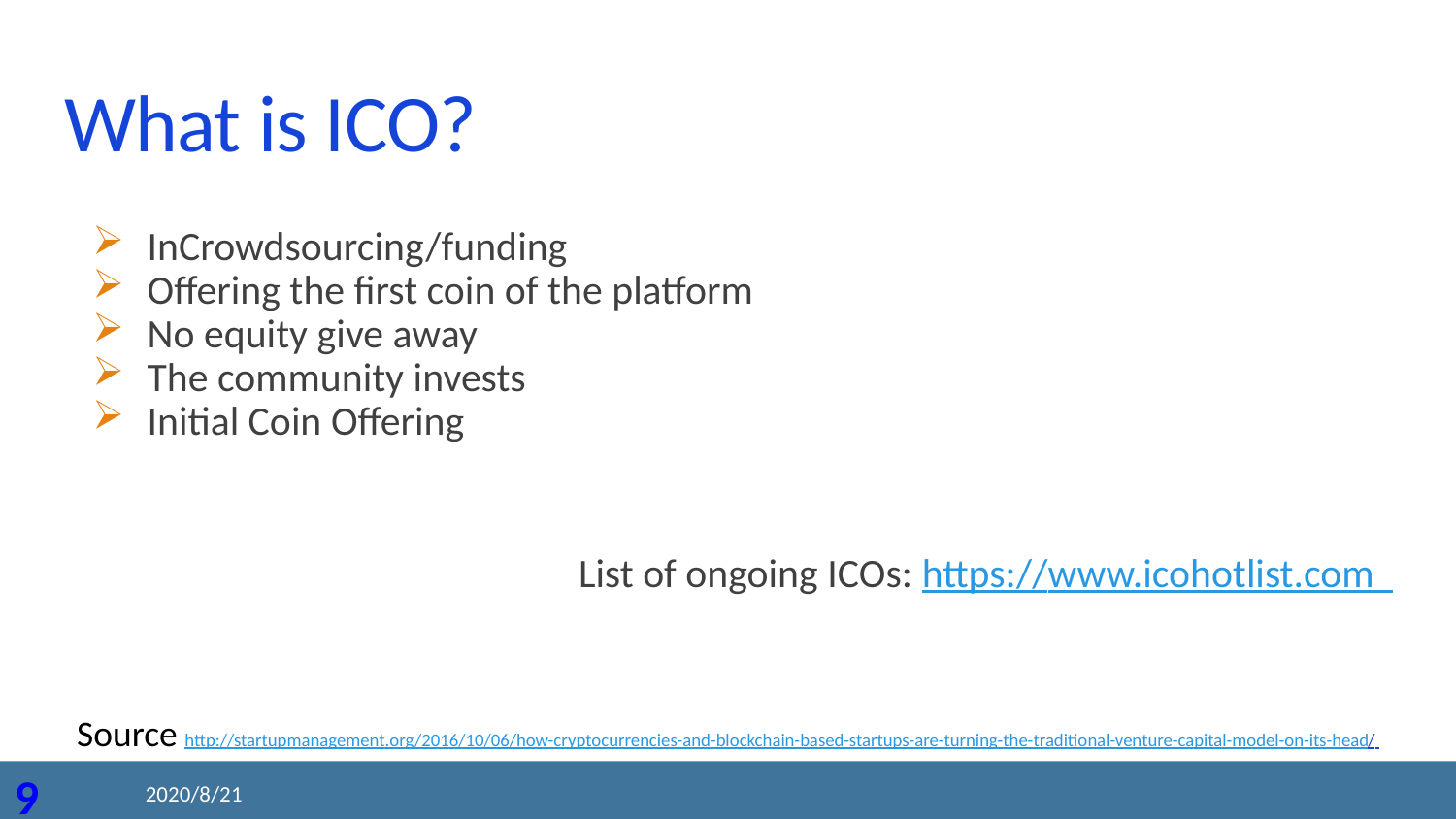

# What is ICO?
InCrowdsourcing/funding
Offering the first coin of the platform
No equity give away
The community invests
Initial Coin Offering

List of ongoing ICOs: https://www.icohotlist.com
Source http://startupmanagement.org/2016/10/06/how-cryptocurrencies-and-blockchain-based-startups-are-turning-the-traditional-venture-capital-model-on-its-head/
2020/8/21